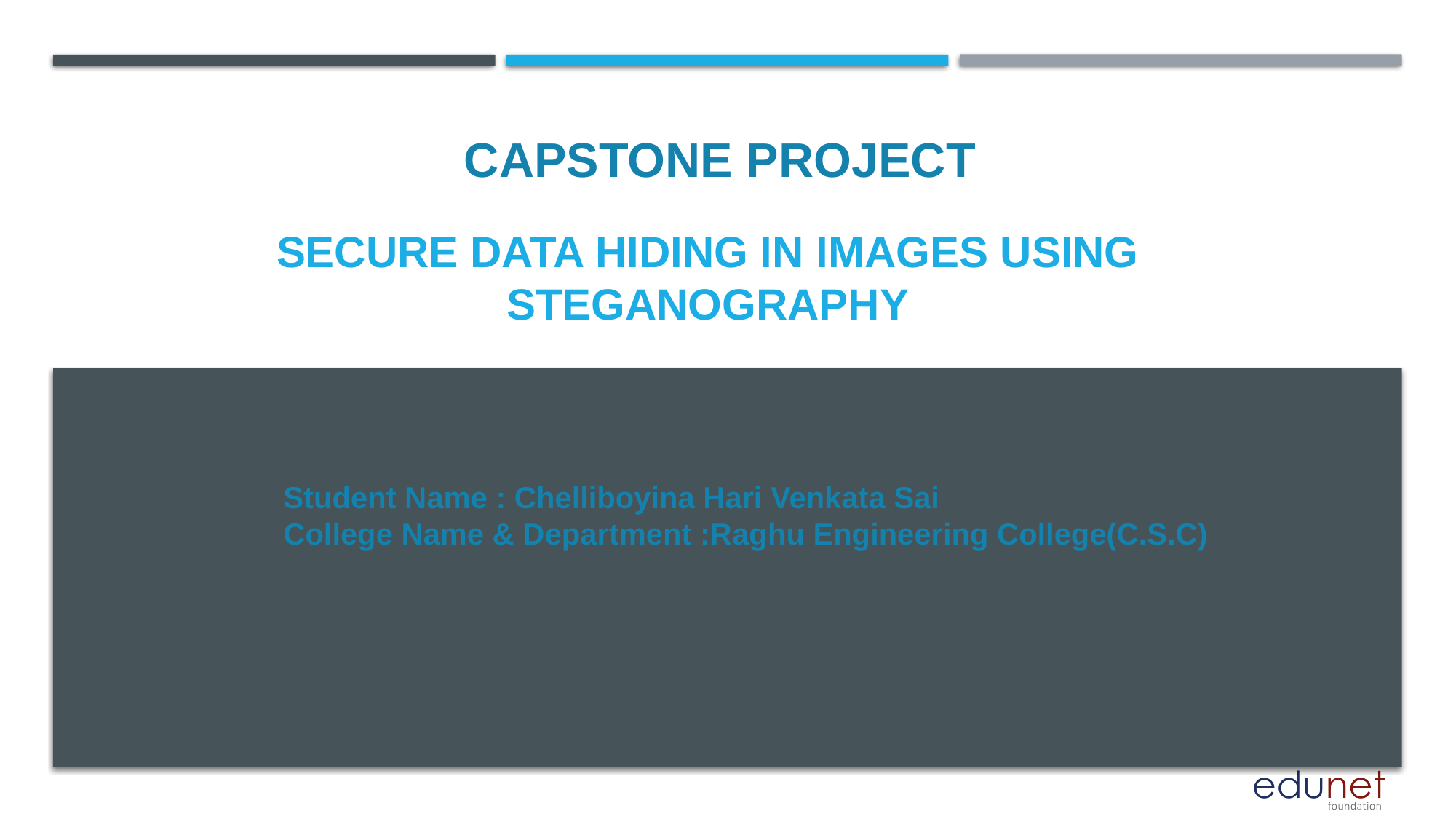

CAPSTONE PROJECT
# SECURE DATA HIDING IN IMAGES USING STEGANOGRAPHY

Student Name : Chelliboyina Hari Venkata Sai
College Name & Department :Raghu Engineering College(C.S.C)